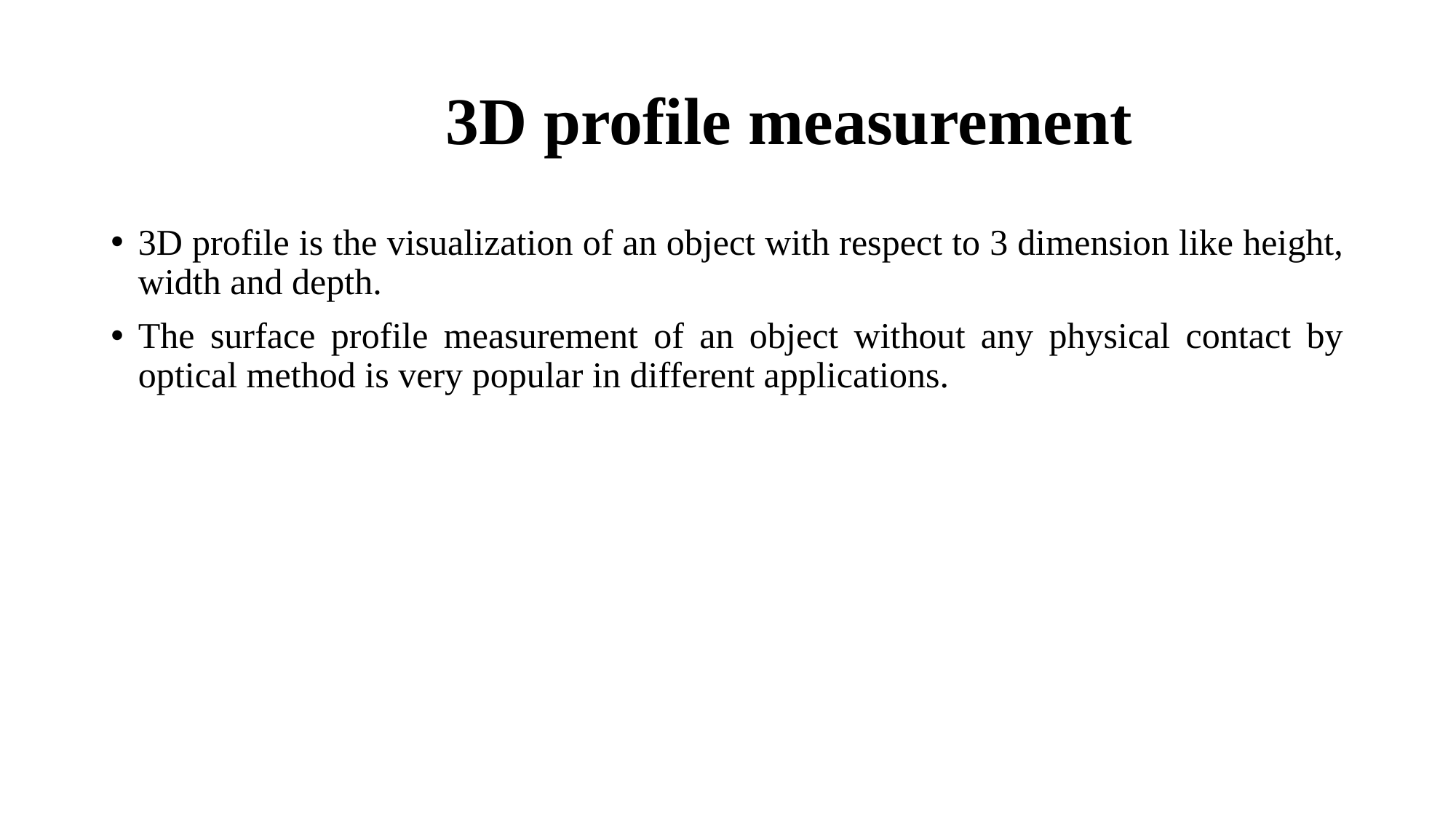

# 3D profile measurement
3D profile is the visualization of an object with respect to 3 dimension like height, width and depth.
The surface profile measurement of an object without any physical contact by optical method is very popular in different applications.